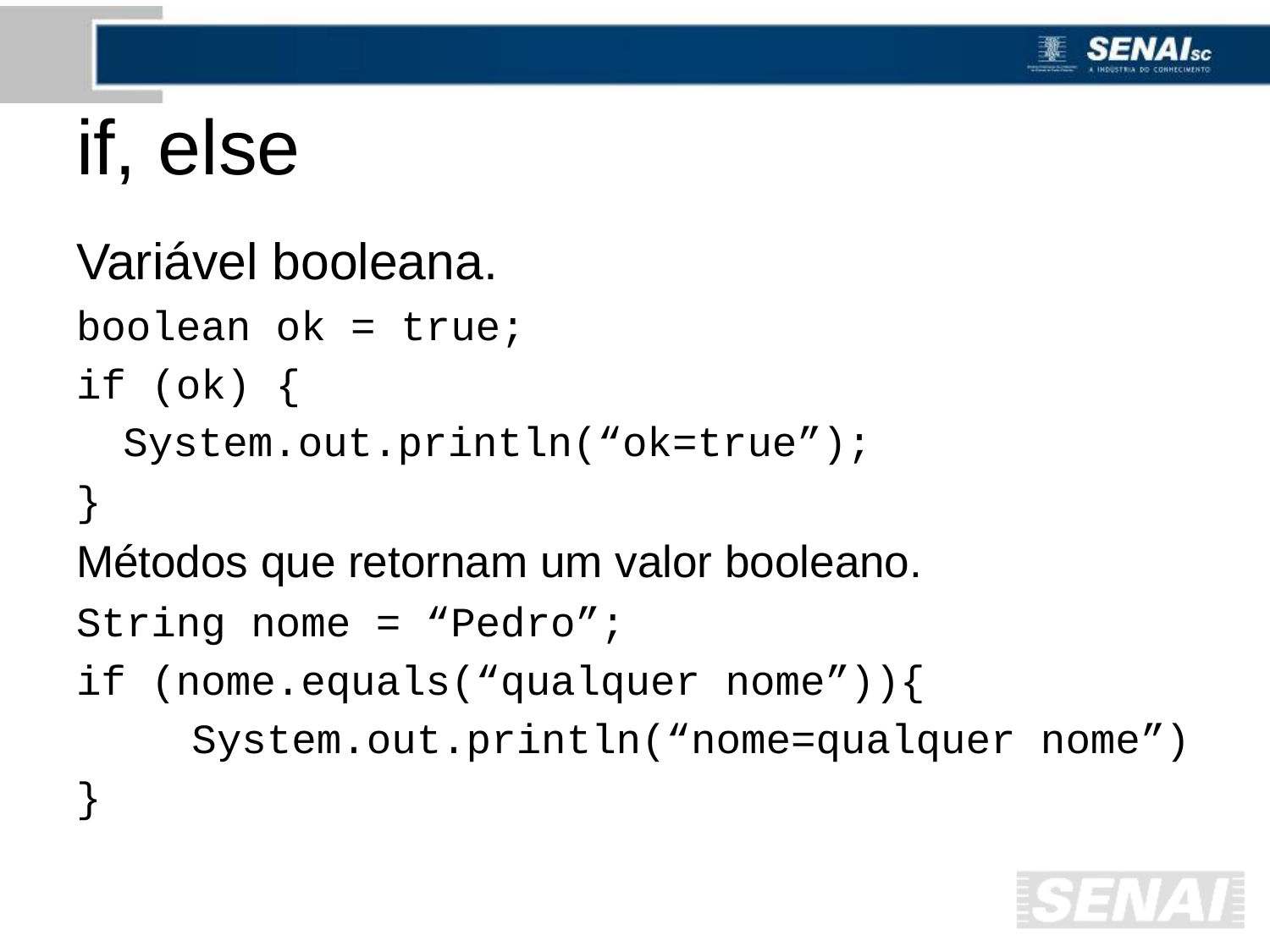

# if, else
Variável booleana.
boolean ok = true;
if (ok) {
	System.out.println(“ok=true”);
}
Métodos que retornam um valor booleano.
String nome = “Pedro”;
if (nome.equals(“qualquer nome”)){
	System.out.println(“nome=qualquer nome”)
}